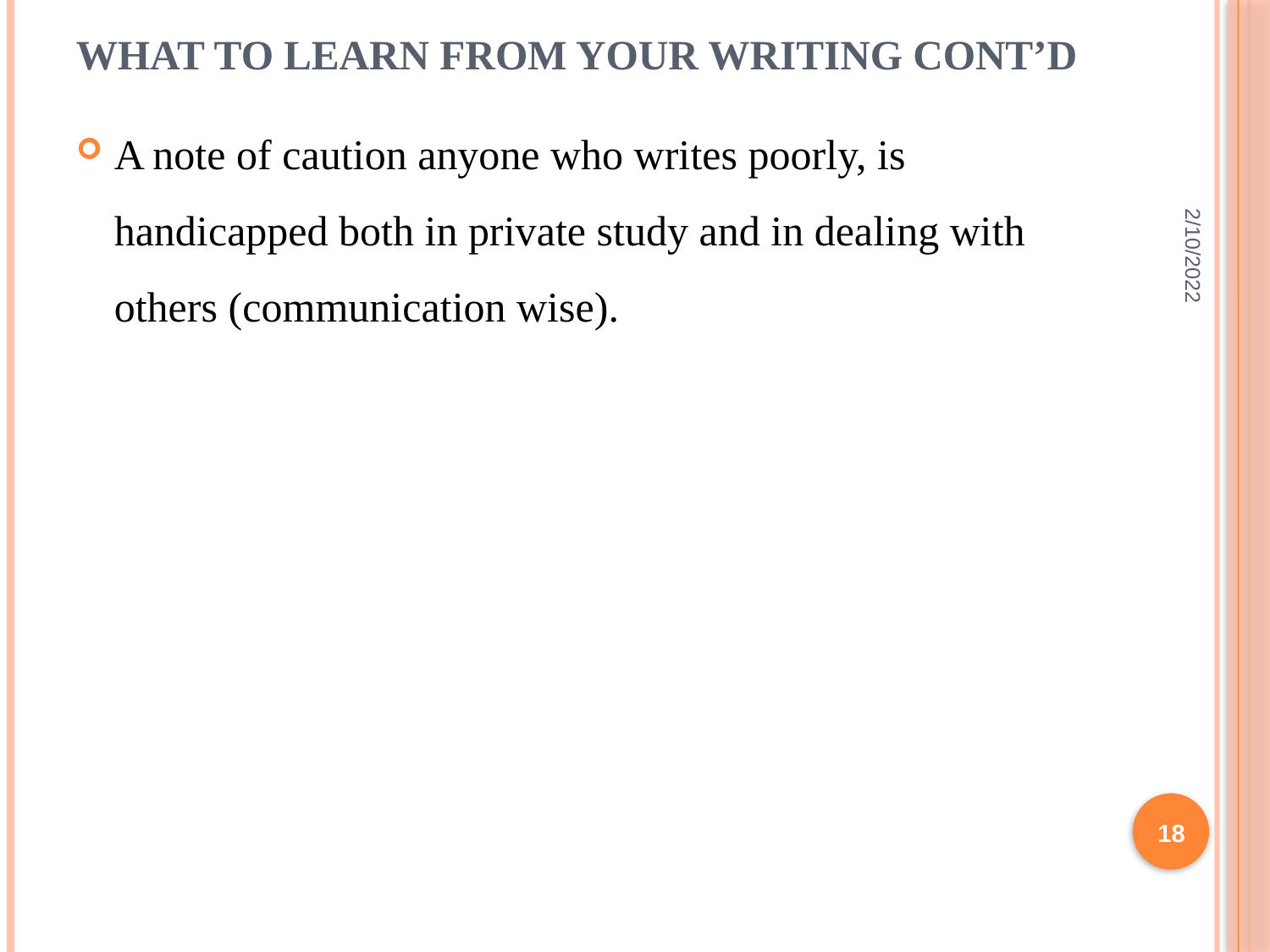

# What to Learn from Your Writing CONT’D
A note of caution anyone who writes poorly, is handicapped both in private study and in dealing with others (communication wise).

2/10/2022
18